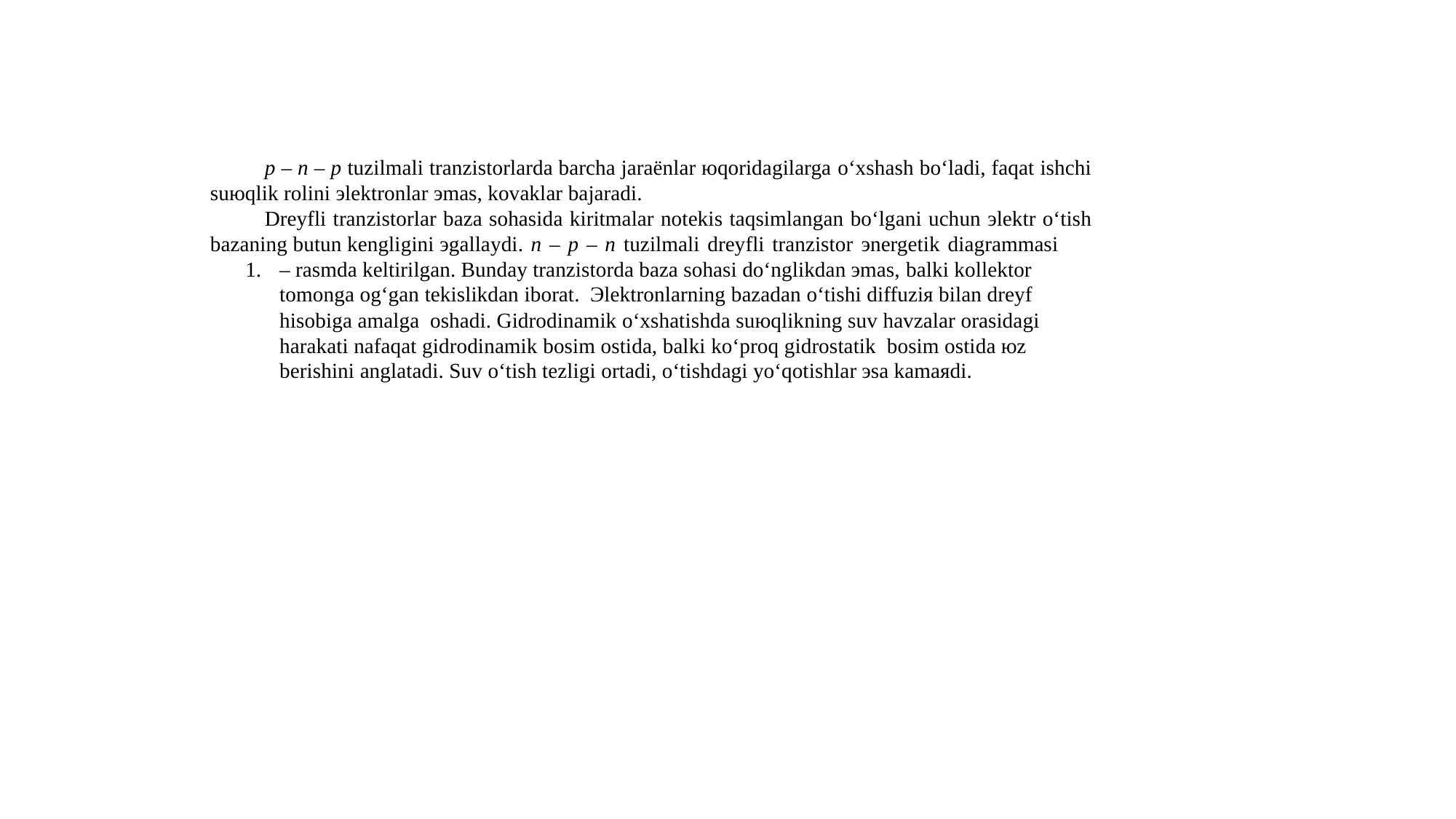

p – n – p tuzilmali tranzistorlarda barcha jaraёnlar юqoridagilarga o‘xshash bo‘ladi, faqat ishchi suюqlik rolini эlektronlar эmas, kovaklar bajaradi.
Dreyfli tranzistorlar baza sohasida kiritmalar notekis taqsimlangan bo‘lgani uchun эlektr o‘tish bazaning butun kengligini эgallaydi. n – p – n tuzilmali dreyfli tranzistor эnergetik diagrammasi
– rasmda keltirilgan. Bunday tranzistorda baza sohasi do‘nglikdan эmas, balki kollektor tomonga og‘gan tekislikdan iborat. Эlektronlarning bazadan o‘tishi diffuziя bilan dreyf hisobiga amalga oshadi. Gidrodinamik o‘xshatishda suюqlikning suv havzalar orasidagi harakati nafaqat gidrodinamik bosim ostida, balki ko‘proq gidrostatik bosim ostida юz berishini anglatadi. Suv o‘tish tezligi ortadi, o‘tishdagi yo‘qotishlar эsa kamaяdi.